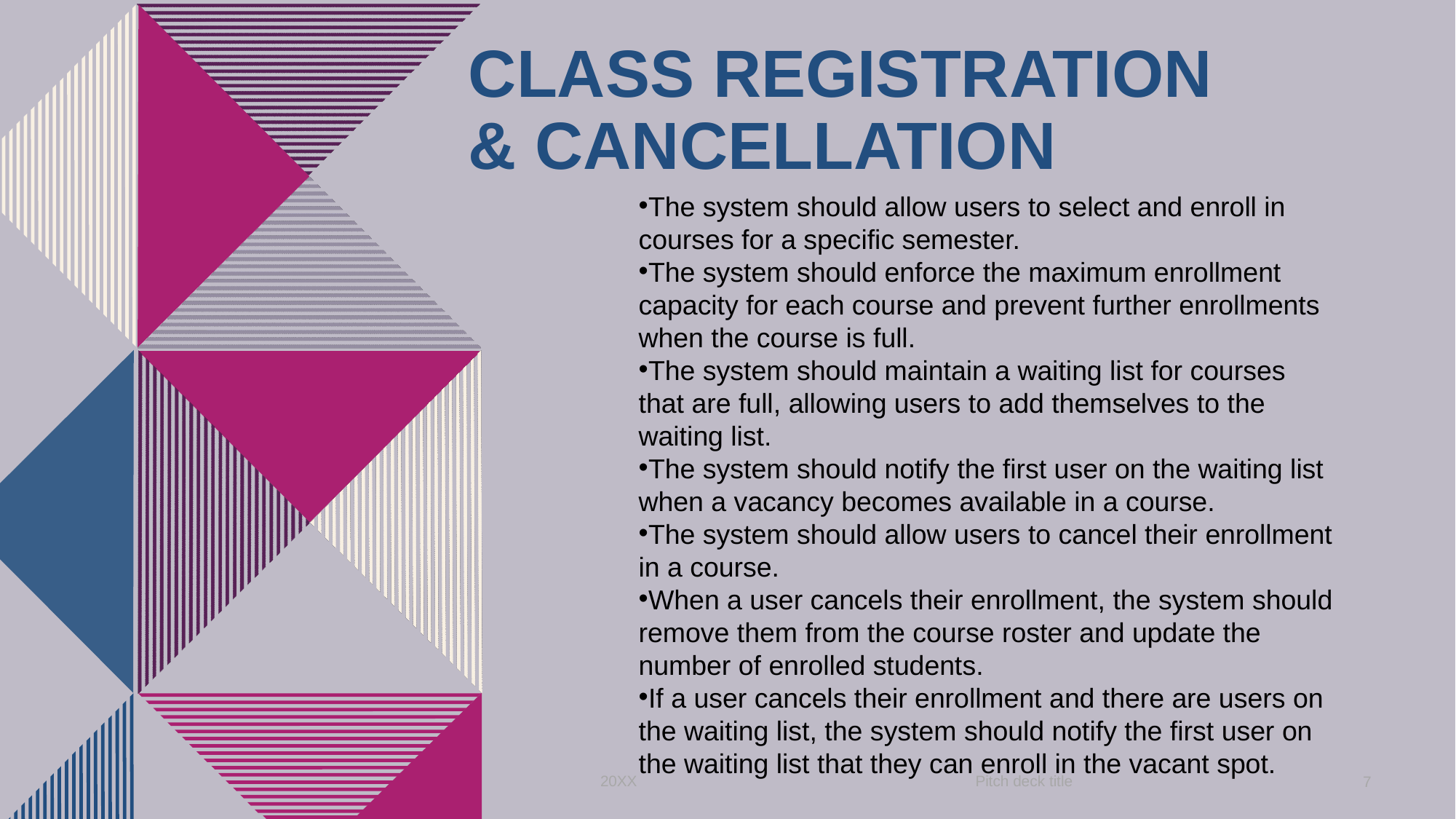

# Class registration & cancellation
The system should allow users to select and enroll in courses for a specific semester.
The system should enforce the maximum enrollment capacity for each course and prevent further enrollments when the course is full.
The system should maintain a waiting list for courses that are full, allowing users to add themselves to the waiting list.
The system should notify the first user on the waiting list when a vacancy becomes available in a course.
The system should allow users to cancel their enrollment in a course.
When a user cancels their enrollment, the system should remove them from the course roster and update the number of enrolled students.
If a user cancels their enrollment and there are users on the waiting list, the system should notify the first user on the waiting list that they can enroll in the vacant spot.

Pitch deck title
20XX
7